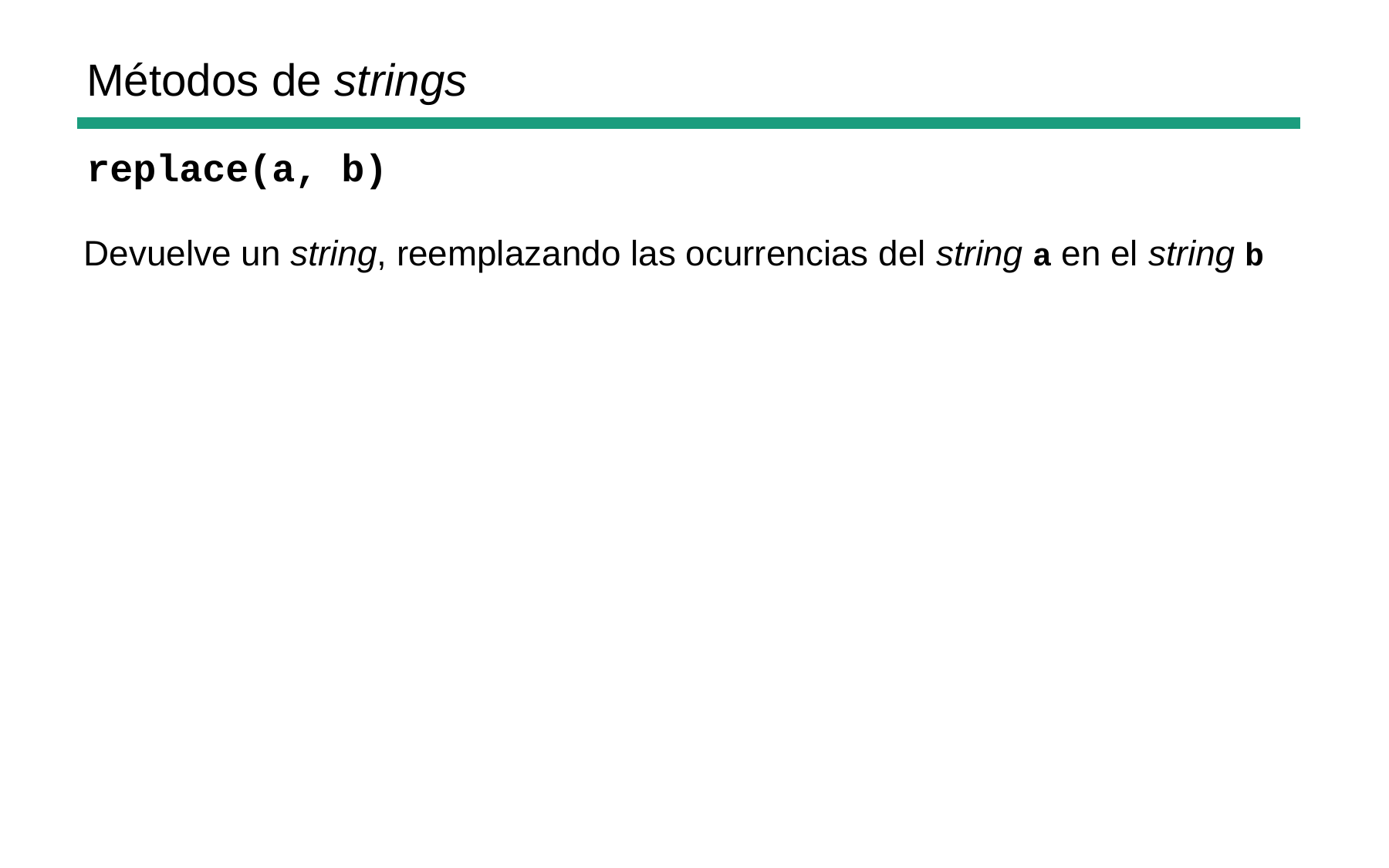

Métodos de strings

replace(a, b)
Devuelve un string, reemplazando las ocurrencias del string a en el string b